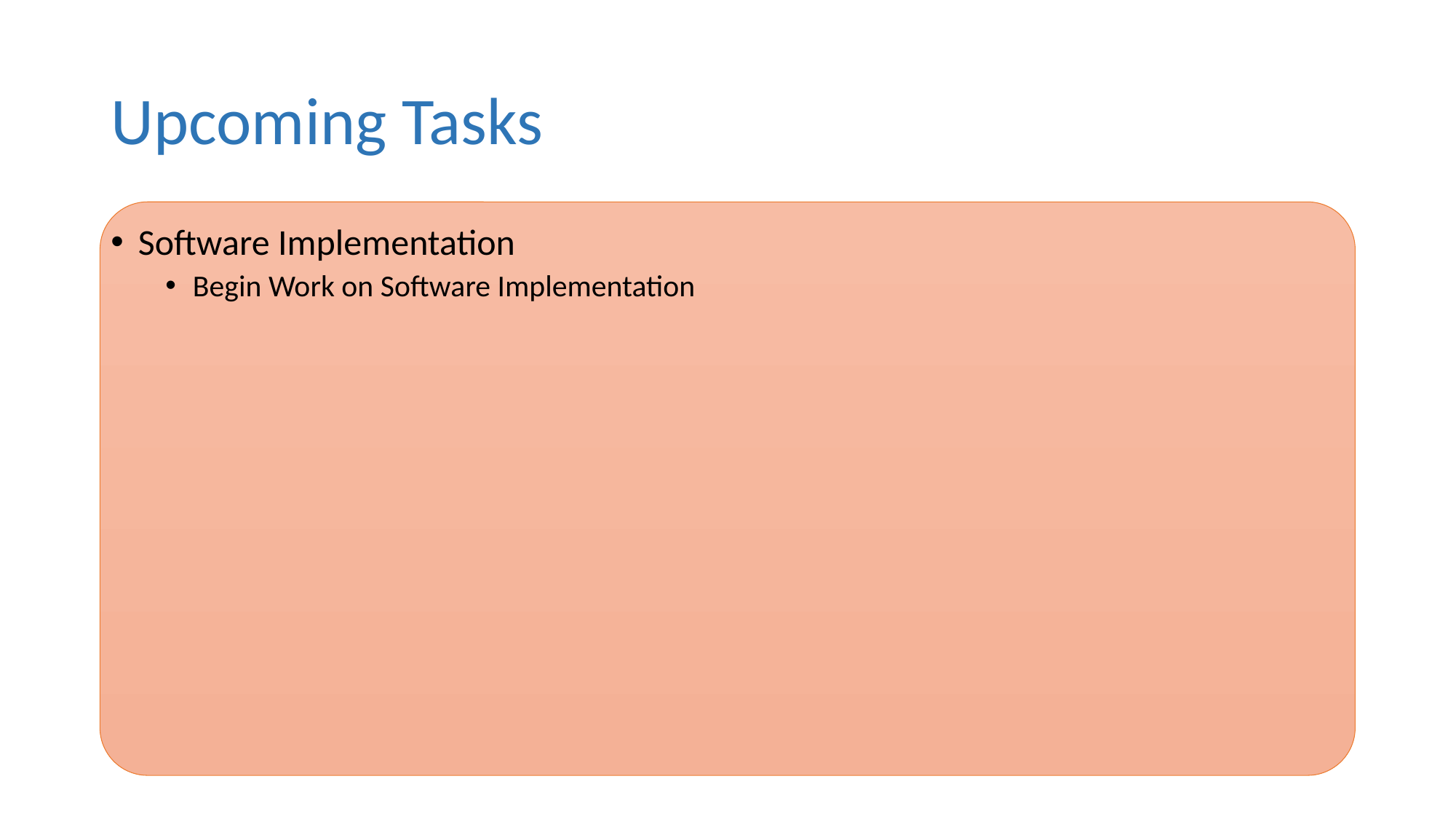

# Upcoming Tasks

Software Implementation
Begin Work on Software Implementation